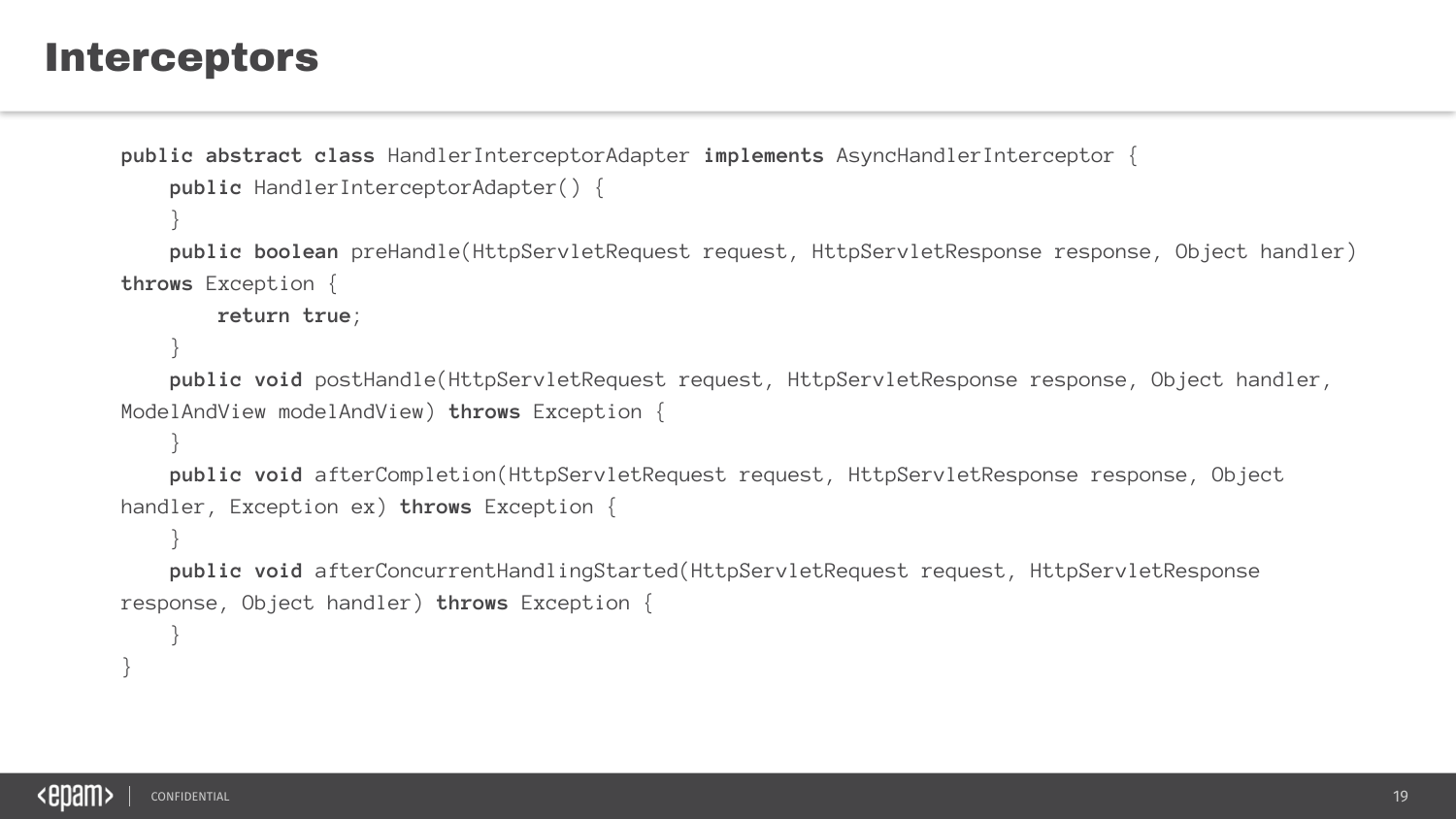

Interceptors
	public abstract class HandlerInterceptorAdapter implements AsyncHandlerInterceptor {
    public HandlerInterceptorAdapter() {
    }
    public boolean preHandle(HttpServletRequest request, HttpServletResponse response, Object handler) throws Exception {
        return true;
    }
    public void postHandle(HttpServletRequest request, HttpServletResponse response, Object handler, ModelAndView modelAndView) throws Exception {
    }
    public void afterCompletion(HttpServletRequest request, HttpServletResponse response, Object handler, Exception ex) throws Exception {
    }
    public void afterConcurrentHandlingStarted(HttpServletRequest request, HttpServletResponse response, Object handler) throws Exception {
    }
}